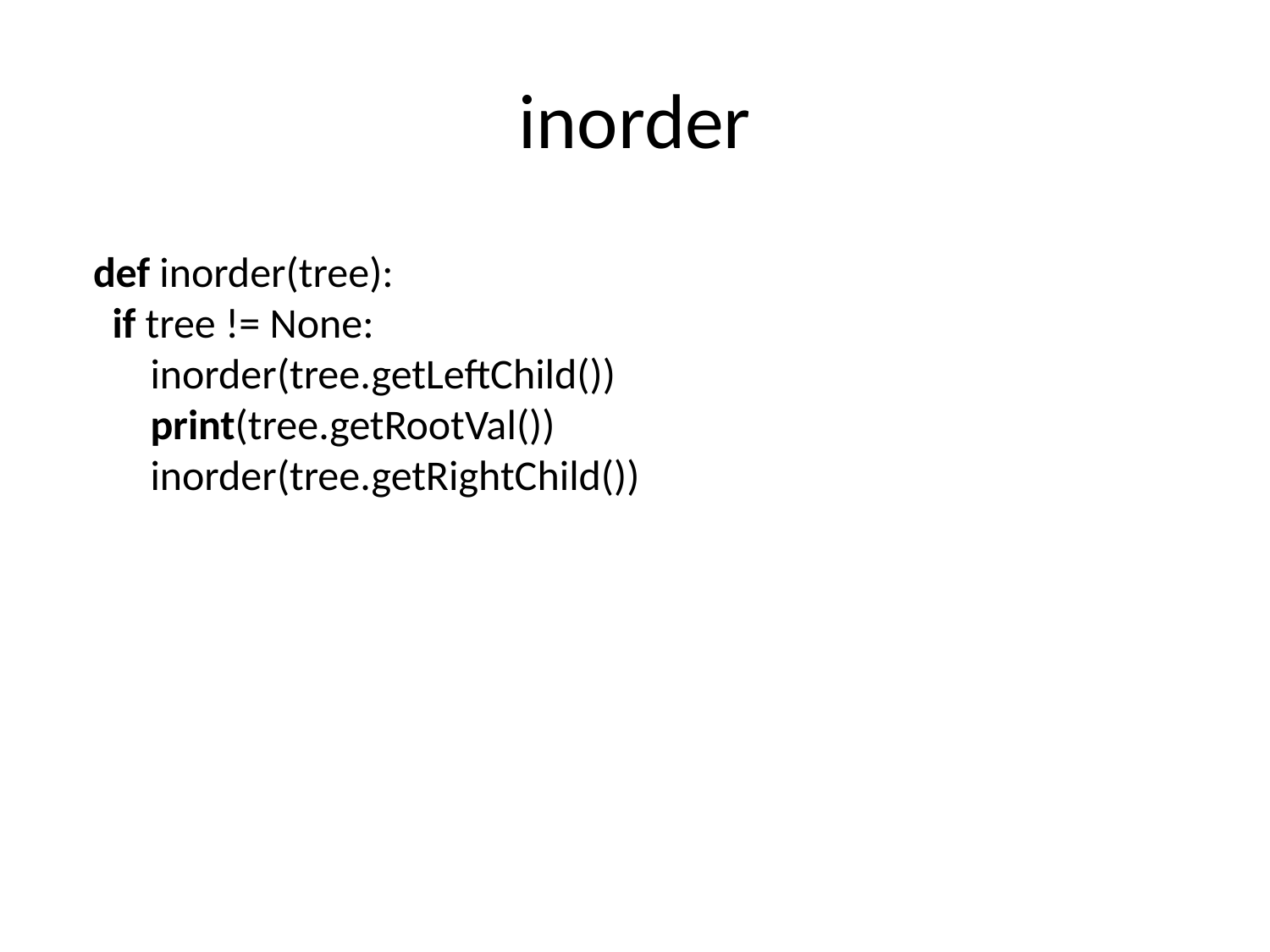

# inorder
def inorder(tree):
  if tree != None:
      inorder(tree.getLeftChild())
      print(tree.getRootVal())
      inorder(tree.getRightChild())